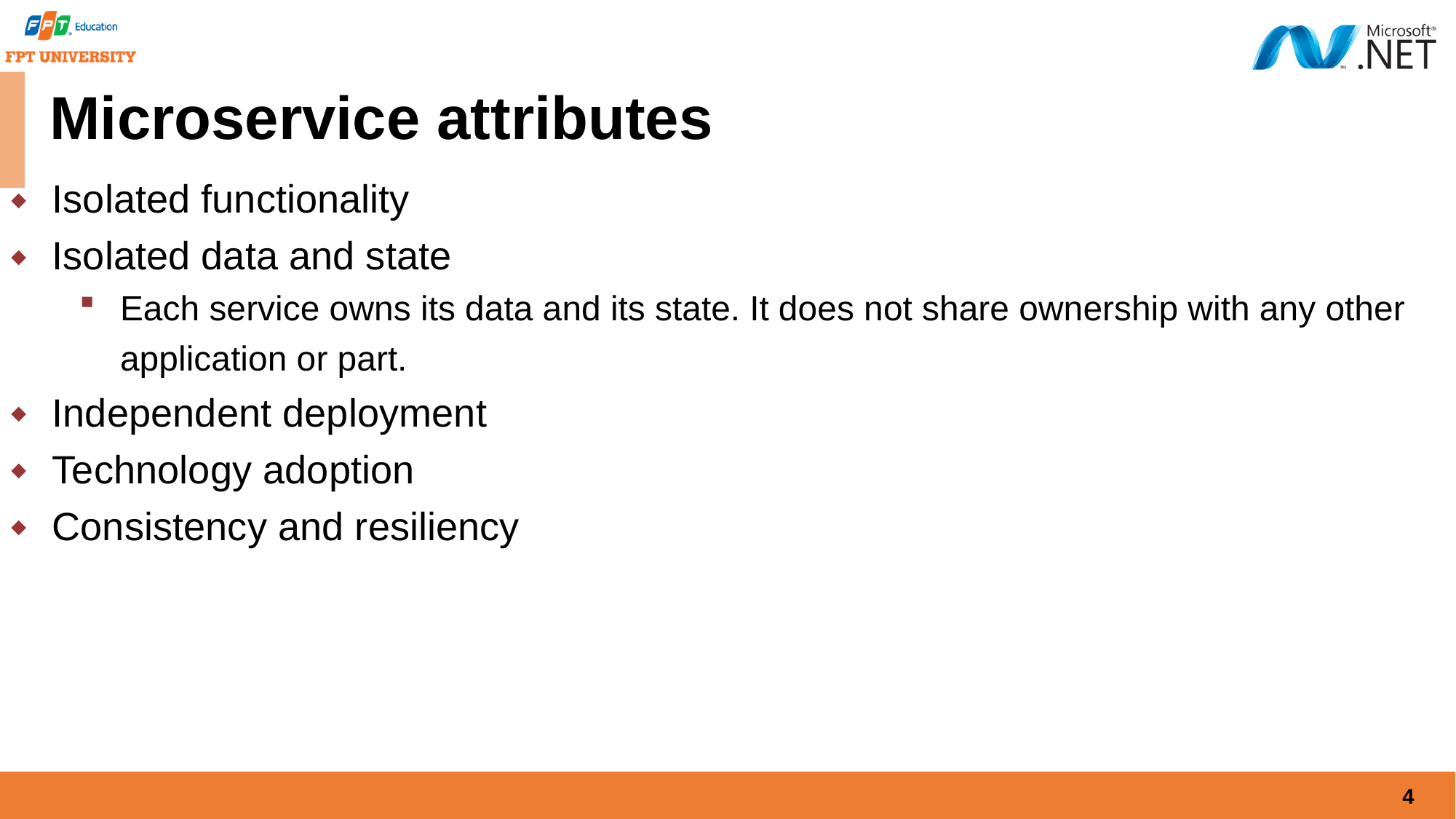

# Microservice attributes
Isolated functionality
Isolated data and state
Each service owns its data and its state. It does not share ownership with any other application or part.
Independent deployment
Technology adoption
Consistency and resiliency
4